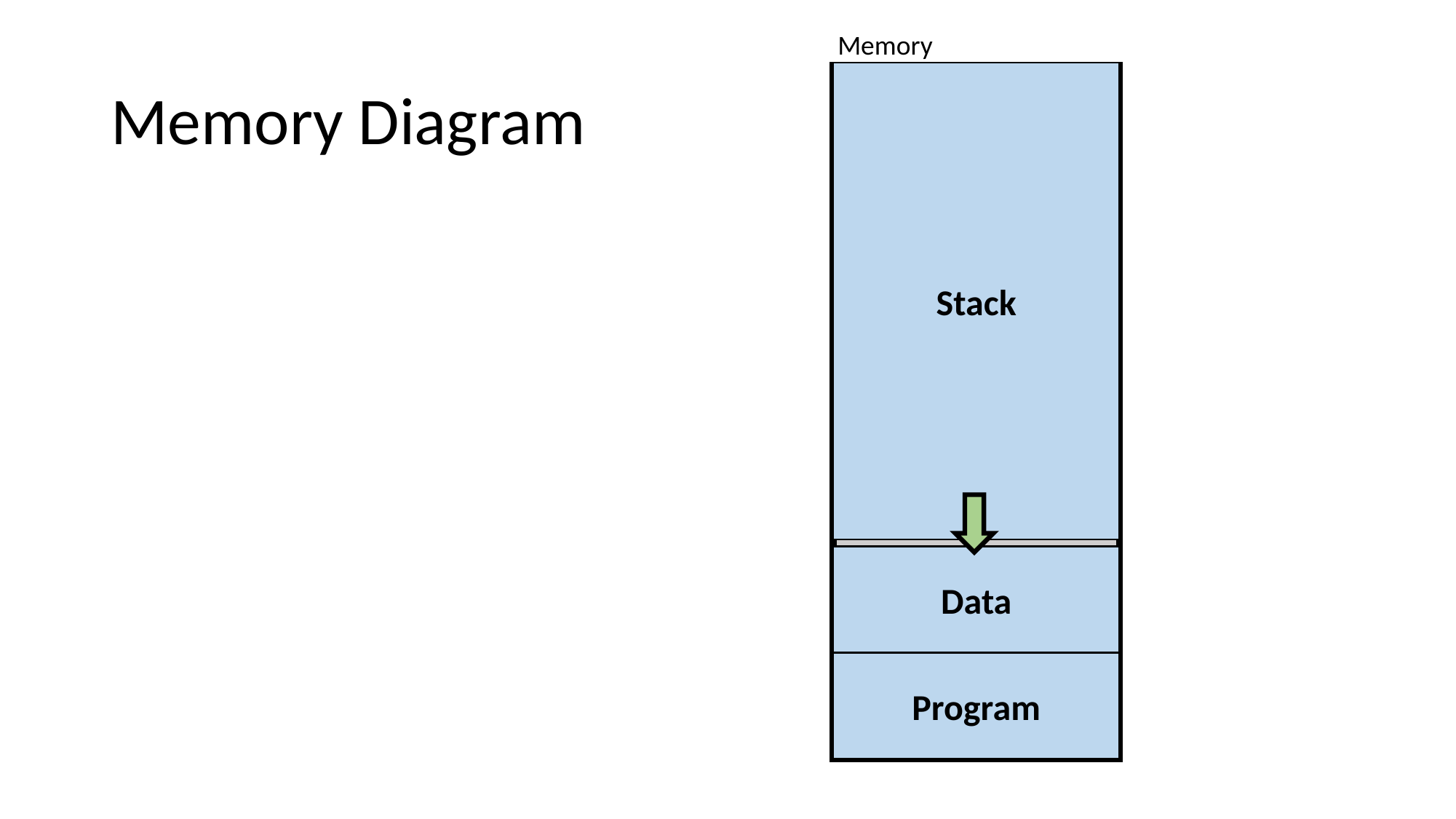

Memory
# Memory Diagram
Stack

Data
Program